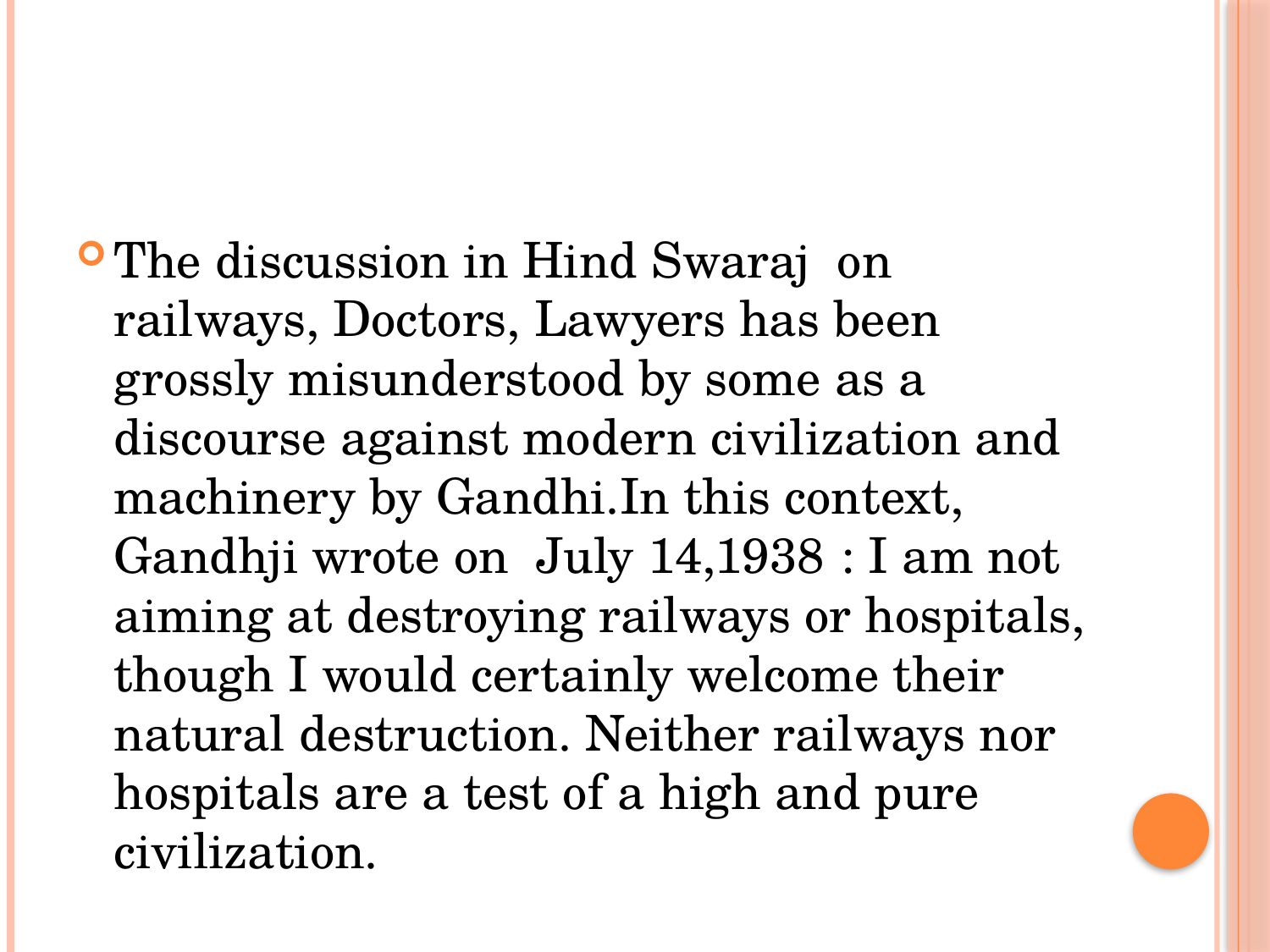

#
The discussion in Hind Swaraj  on railways, Doctors, Lawyers has been grossly misunderstood by some as a discourse against modern civilization and machinery by Gandhi.In this context, Gandhji wrote on  July 14,1938 : I am not aiming at destroying railways or hospitals, though I would certainly welcome their natural destruction. Neither railways nor hospitals are a test of a high and pure civilization.